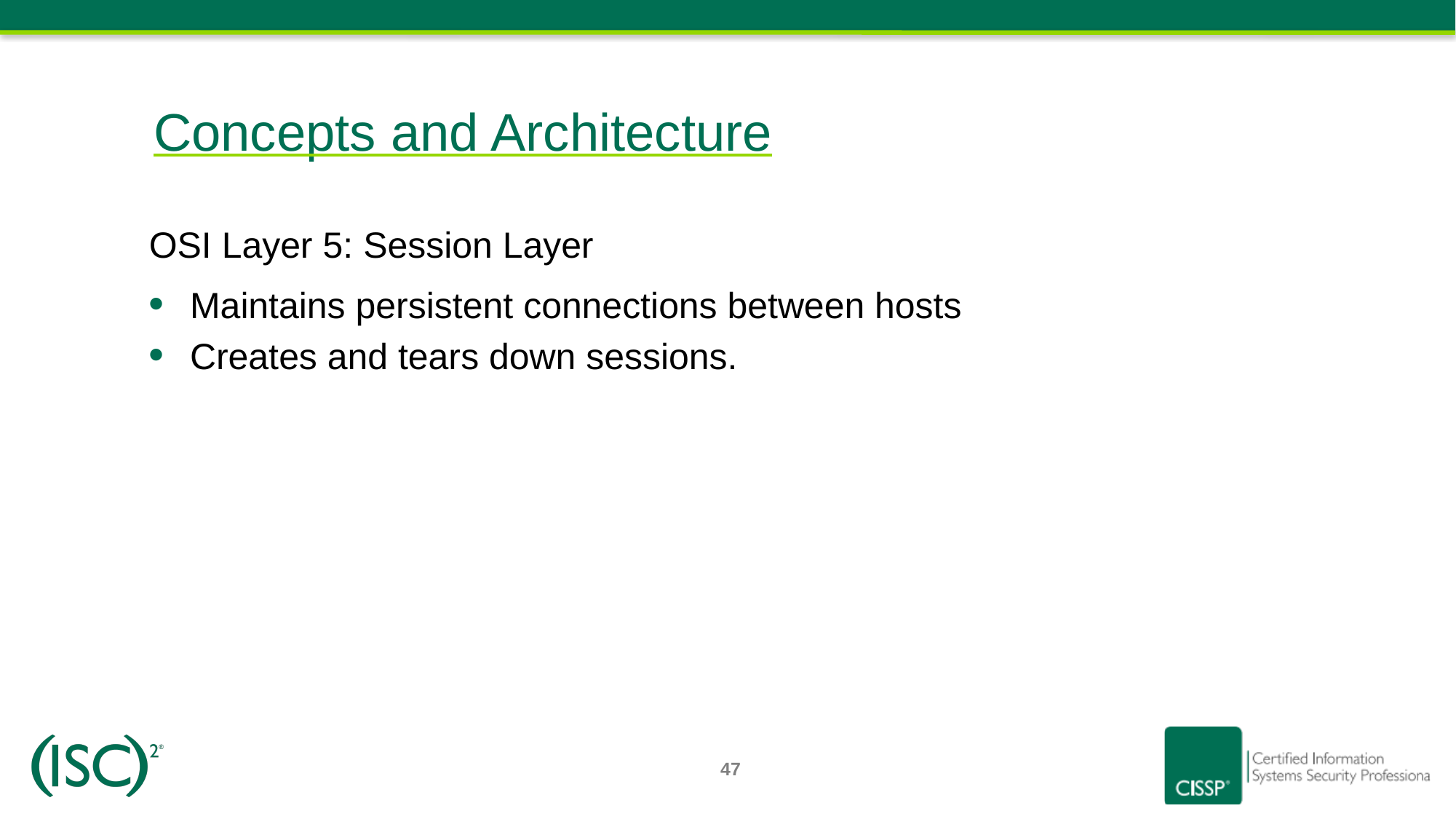

# Concepts and Architecture
OSI Layer 5: Session Layer
Maintains persistent connections between hosts
Creates and tears down sessions.